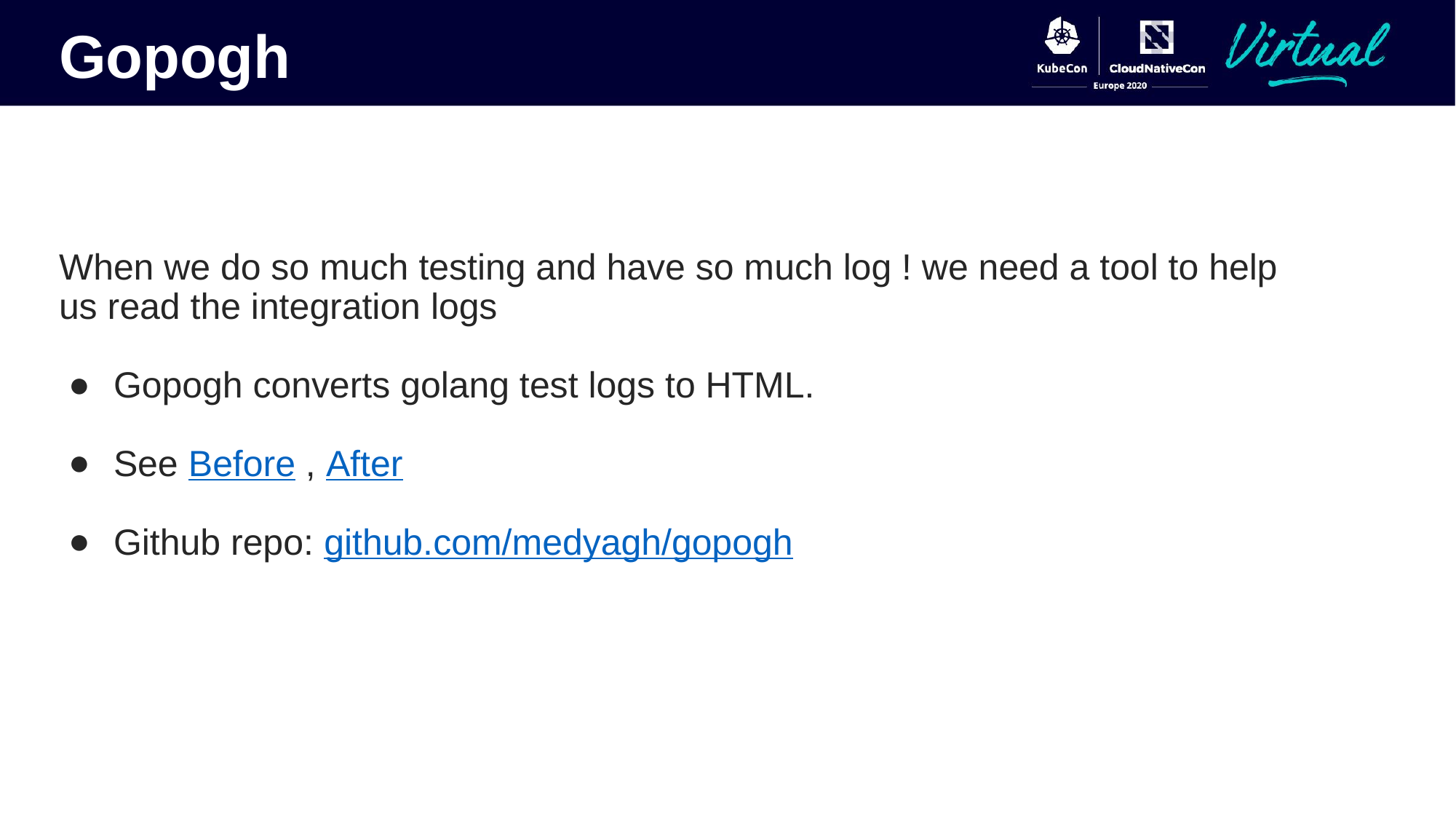

Gopogh

When we do so much testing and have so much log ! we need a tool to help us read the integration logs

Gopogh converts golang test logs to HTML.

See Before , After
Github repo: github.com/medyagh/gopogh